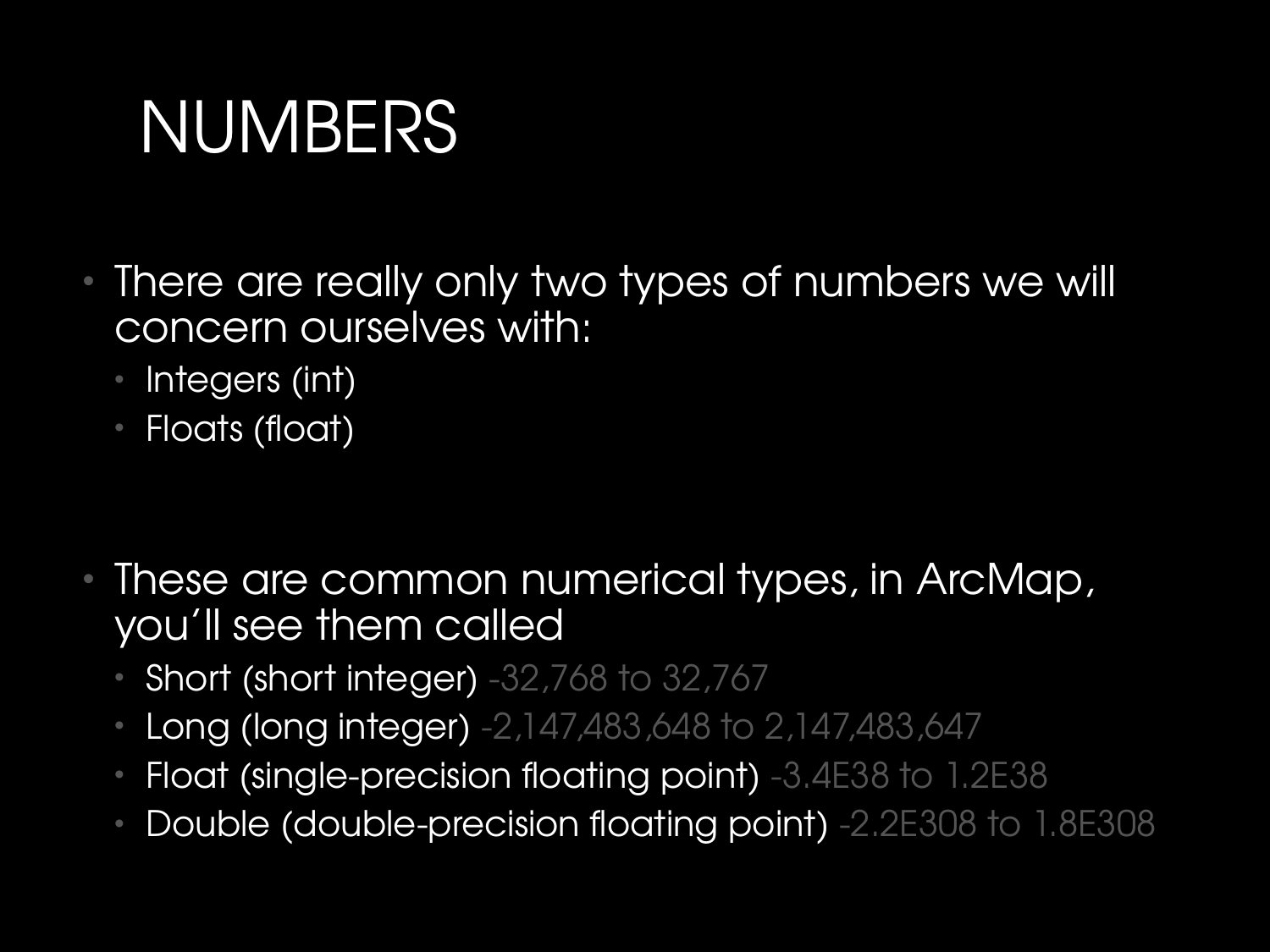

# Numbers
There are really only two types of numbers we will concern ourselves with:
Integers (int)
Floats (float)

These are common numerical types, in ArcMap, you’ll see them called
Short (short integer) -32,768 to 32,767
Long (long integer) -2,147,483,648 to 2,147,483,647
Float (single-precision floating point) -3.4E38 to 1.2E38
Double (double-precision floating point) -2.2E308 to 1.8E308